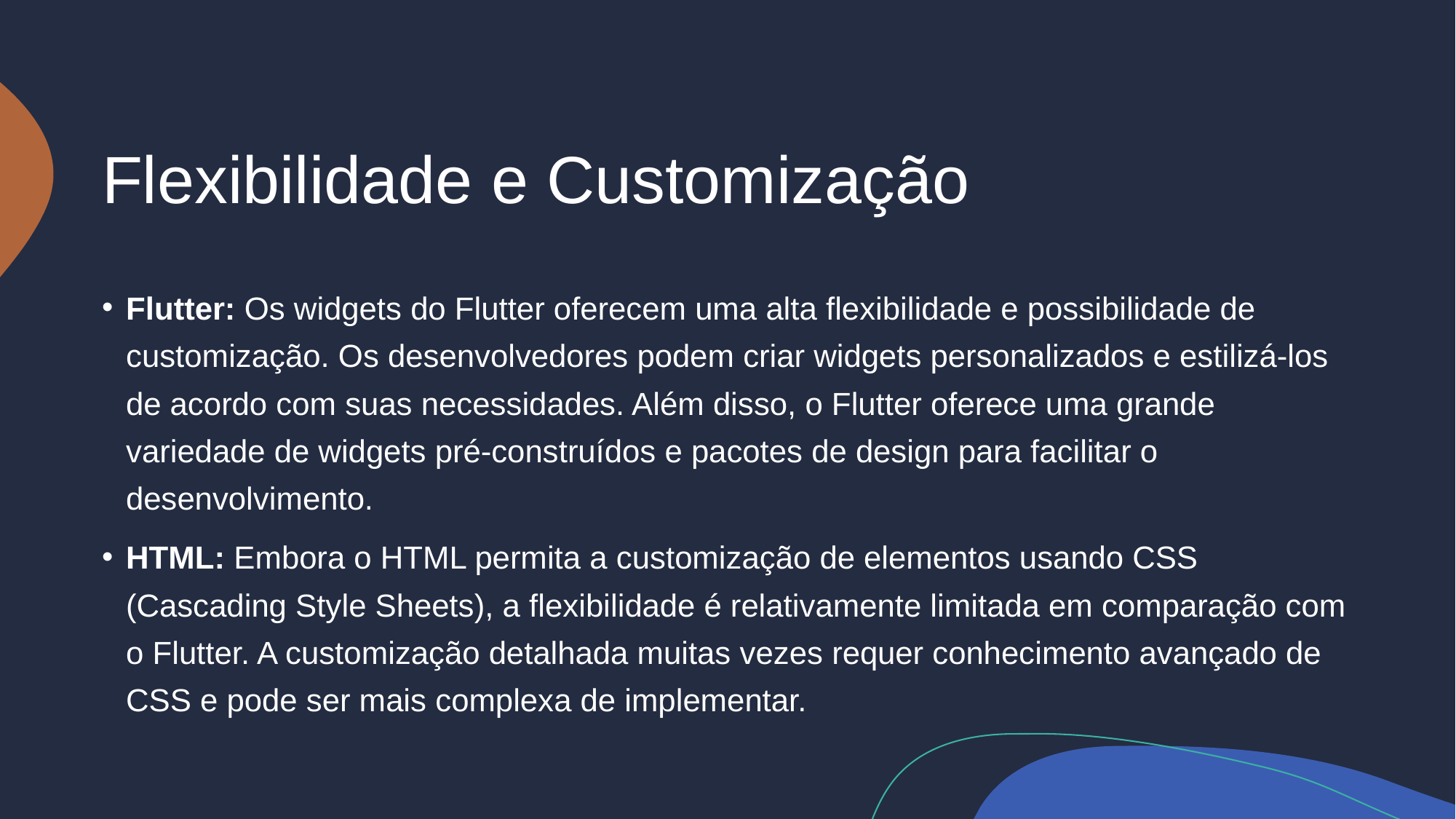

# Flexibilidade e Customização
Flutter: Os widgets do Flutter oferecem uma alta flexibilidade e possibilidade de customização. Os desenvolvedores podem criar widgets personalizados e estilizá-los de acordo com suas necessidades. Além disso, o Flutter oferece uma grande variedade de widgets pré-construídos e pacotes de design para facilitar o desenvolvimento.
HTML: Embora o HTML permita a customização de elementos usando CSS (Cascading Style Sheets), a flexibilidade é relativamente limitada em comparação com o Flutter. A customização detalhada muitas vezes requer conhecimento avançado de CSS e pode ser mais complexa de implementar.